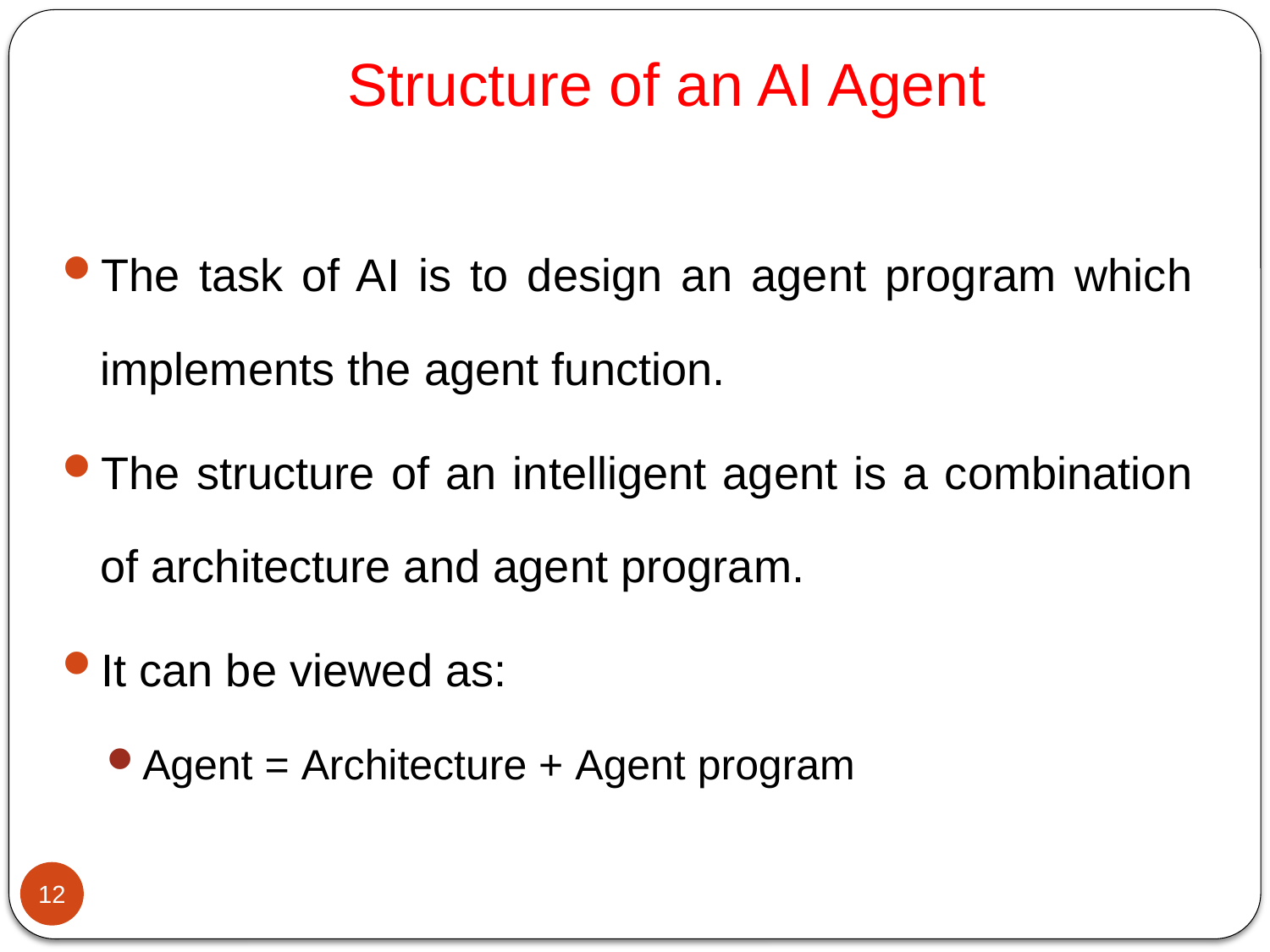

# Structure of an AI Agent
The task of AI is to design an agent program which implements the agent function.
The structure of an intelligent agent is a combination of architecture and agent program.
It can be viewed as:
Agent = Architecture + Agent program

12